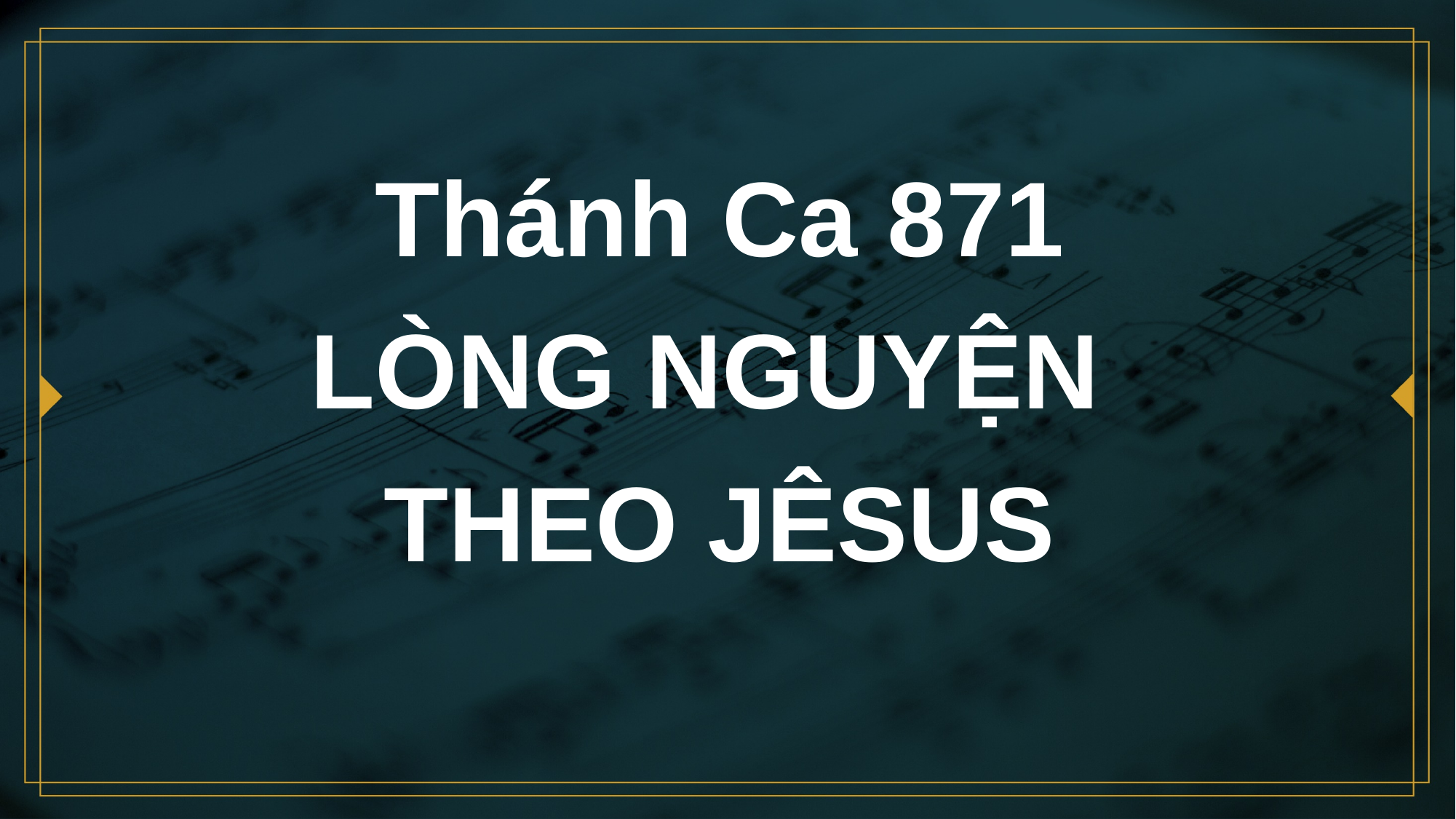

# Thánh Ca 871 LÒNG NGUYỆN THEO JÊSUS